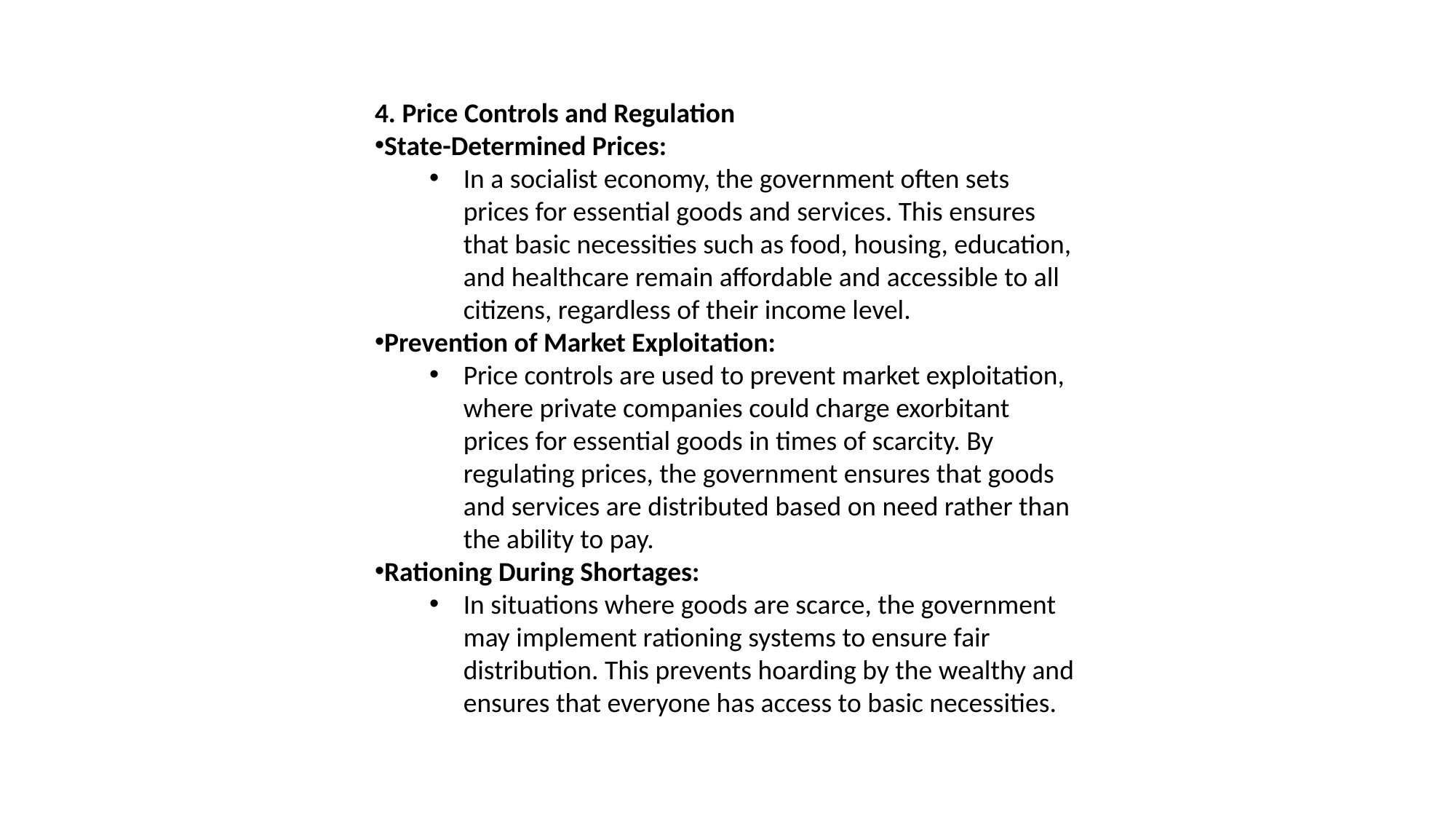

4. Price Controls and Regulation
State-Determined Prices:
In a socialist economy, the government often sets prices for essential goods and services. This ensures that basic necessities such as food, housing, education, and healthcare remain affordable and accessible to all citizens, regardless of their income level.
Prevention of Market Exploitation:
Price controls are used to prevent market exploitation, where private companies could charge exorbitant prices for essential goods in times of scarcity. By regulating prices, the government ensures that goods and services are distributed based on need rather than the ability to pay.
Rationing During Shortages:
In situations where goods are scarce, the government may implement rationing systems to ensure fair distribution. This prevents hoarding by the wealthy and ensures that everyone has access to basic necessities.